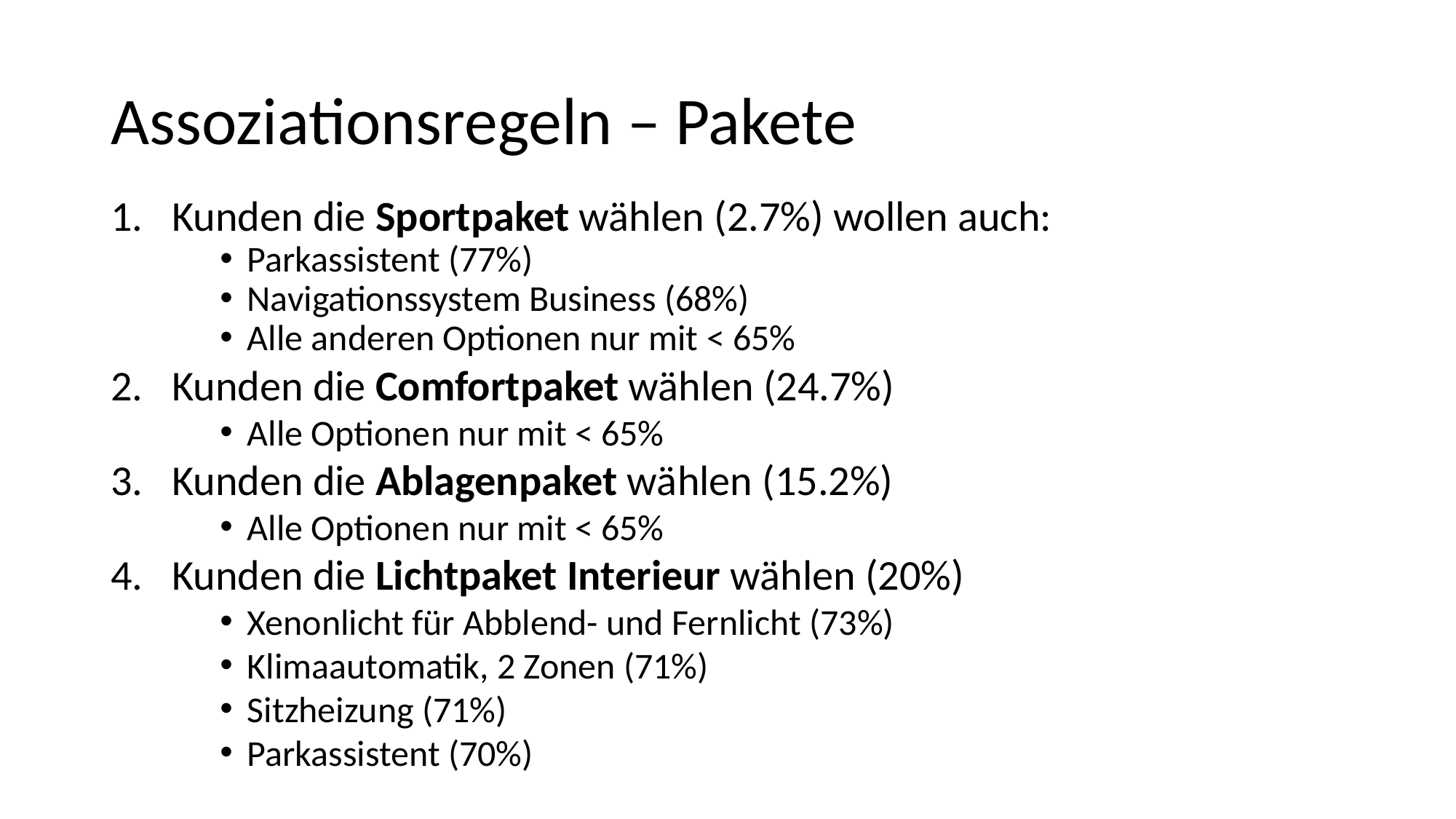

Assoziationsregeln – Pakete
Kunden die Sportpaket wählen (2.7%) wollen auch:
Parkassistent (77%)
Navigationssystem Business (68%)
Alle anderen Optionen nur mit < 65%
Kunden die Comfortpaket wählen (24.7%)
Alle Optionen nur mit < 65%
Kunden die Ablagenpaket wählen (15.2%)
Alle Optionen nur mit < 65%
Kunden die Lichtpaket Interieur wählen (20%)
Xenonlicht für Abblend- und Fernlicht (73%)
Klimaautomatik, 2 Zonen (71%)
Sitzheizung (71%)
Parkassistent (70%)